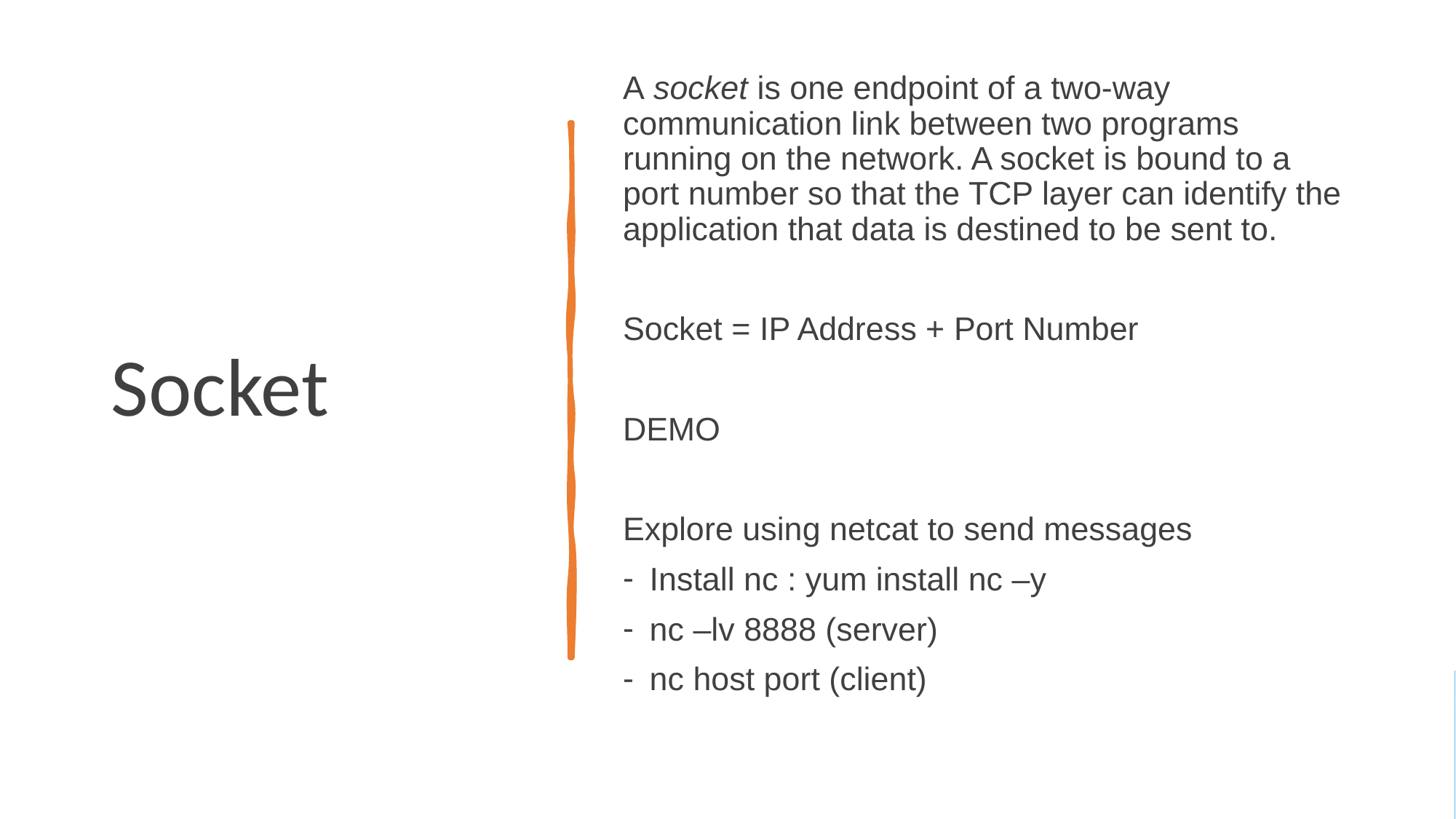

# Socket
A socket is one endpoint of a two-way communication link between two programs running on the network. A socket is bound to a port number so that the TCP layer can identify the application that data is destined to be sent to.

Socket = IP Address + Port Number

DEMO

Explore using netcat to send messages
Install nc : yum install nc –y
nc –lv 8888 (server)
nc host port (client)